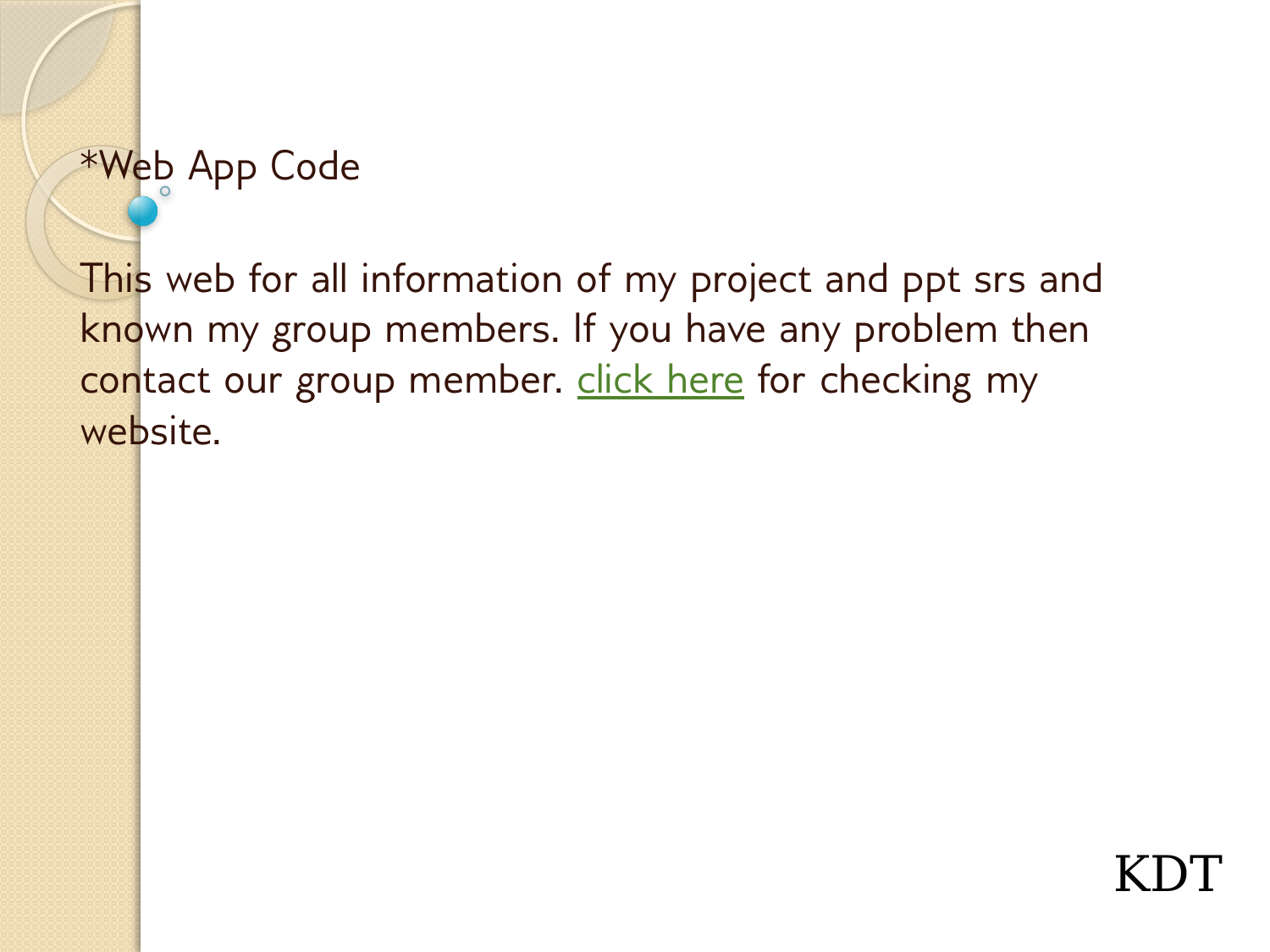

#
*Web App Code
This web for all information of my project and ppt srs and known my group members. If you have any problem then contact our group member. click here for checking my website.
KDT